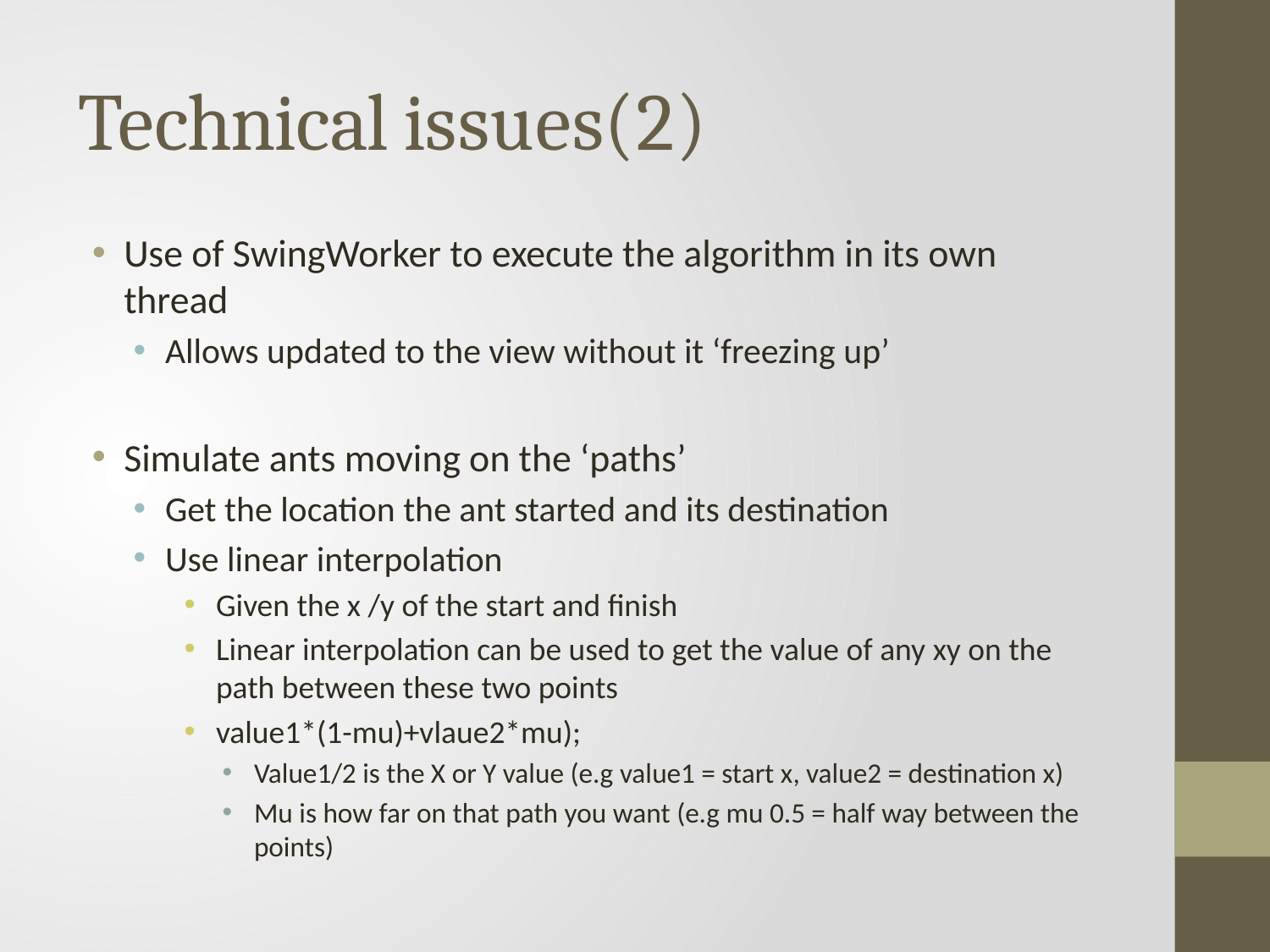

# Technical issues(2)
Use of SwingWorker to execute the algorithm in its own thread
Allows updated to the view without it ‘freezing up’

Simulate ants moving on the ‘paths’
Get the location the ant started and its destination
Use linear interpolation
Given the x /y of the start and finish
Linear interpolation can be used to get the value of any xy on the path between these two points
value1*(1-mu)+vlaue2*mu);
Value1/2 is the X or Y value (e.g value1 = start x, value2 = destination x)
Mu is how far on that path you want (e.g mu 0.5 = half way between the points)